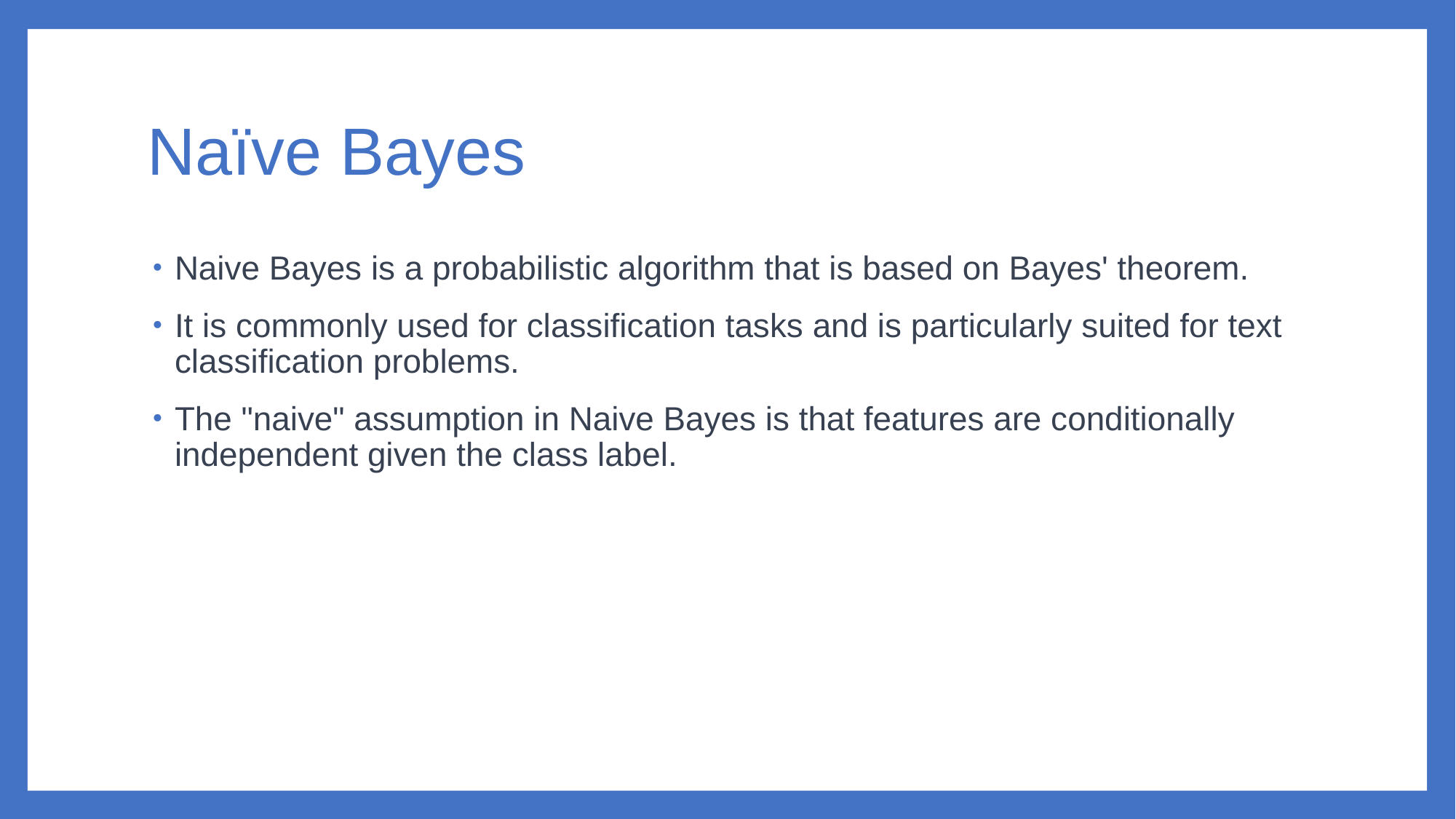

# Naïve Bayes
Naive Bayes is a probabilistic algorithm that is based on Bayes' theorem.
It is commonly used for classification tasks and is particularly suited for text classification problems.
The "naive" assumption in Naive Bayes is that features are conditionally independent given the class label.